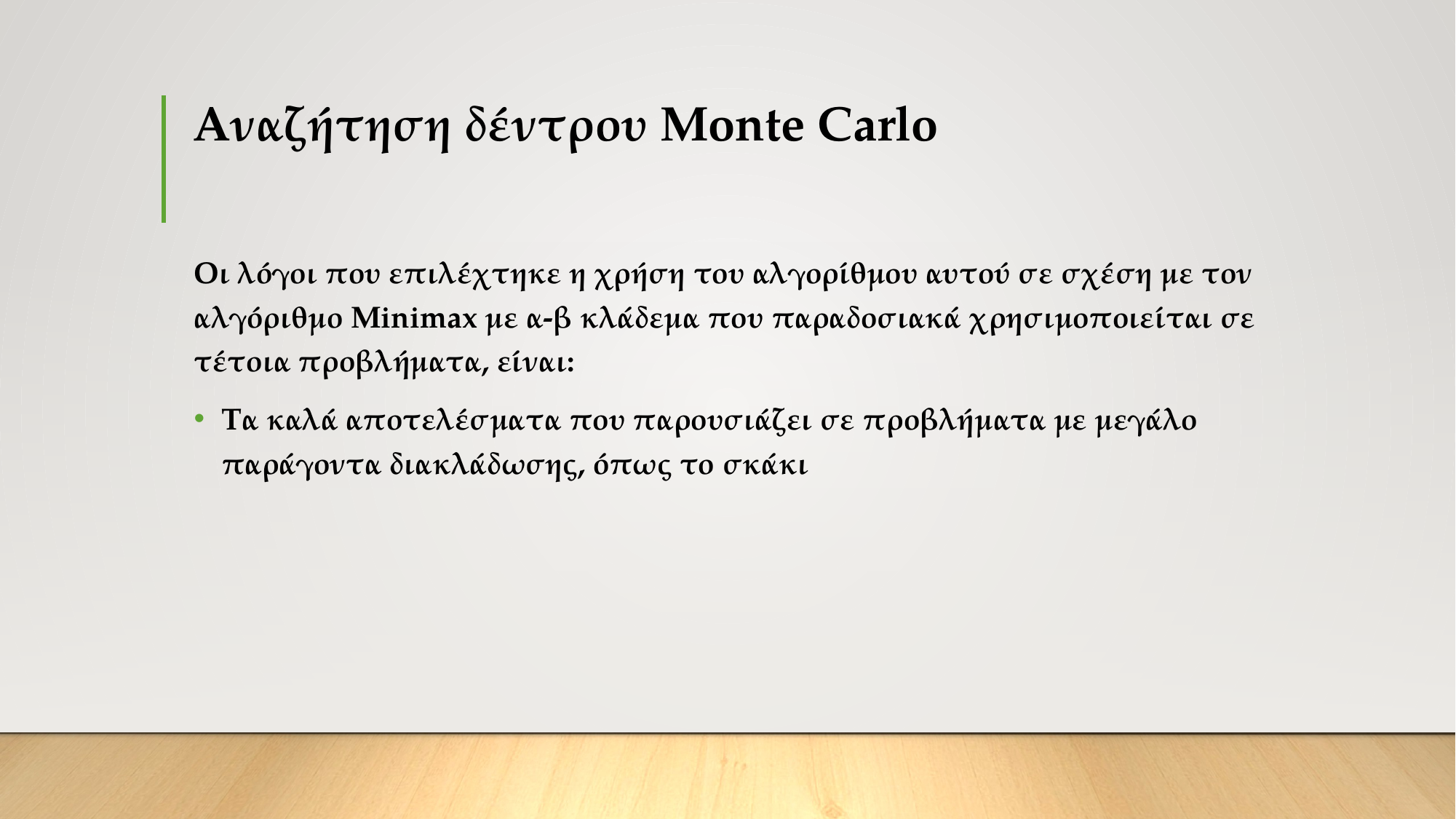

# Αναζήτηση δέντρου Monte Carlo
Οι λόγοι που επιλέχτηκε η χρήση του αλγορίθμου αυτού σε σχέση με τον αλγόριθμο Minimax με α-β κλάδεμα που παραδοσιακά χρησιμοποιείται σε τέτοια προβλήματα, είναι:
Τα καλά αποτελέσματα που παρουσιάζει σε προβλήματα με μεγάλο παράγοντα διακλάδωσης, όπως το σκάκι